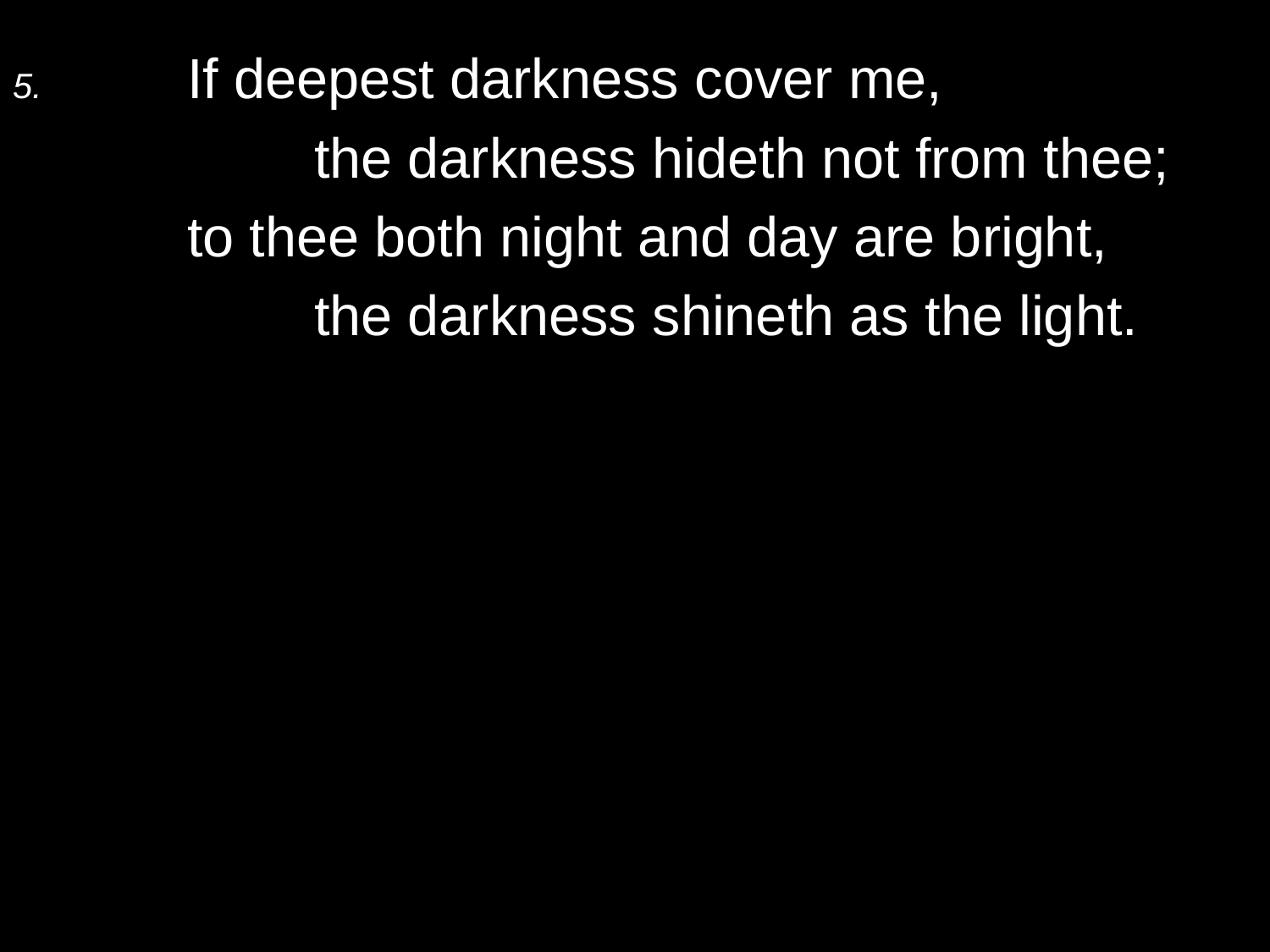

5.	If deepest darkness cover me,
		the darkness hideth not from thee;
	to thee both night and day are bright,
		the darkness shineth as the light.